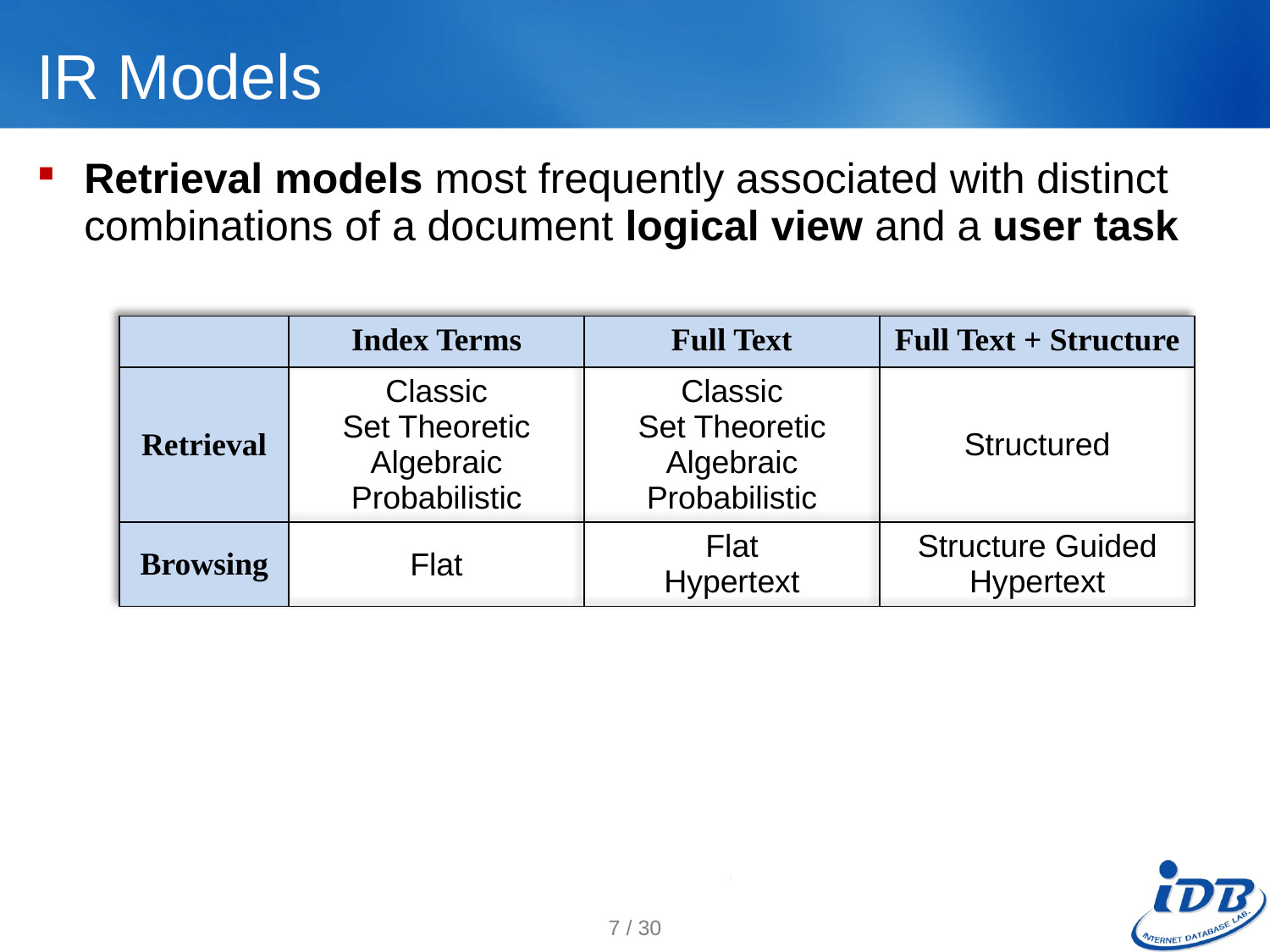

# IR Models
Retrieval models most frequently associated with distinct combinations of a document logical view and a user task
|  | Index Terms | Full Text | Full Text + Structure |
| --- | --- | --- | --- |
| Retrieval | Classic Set Theoretic Algebraic Probabilistic | Classic Set Theoretic Algebraic Probabilistic | Structured |
| Browsing | Flat | Flat Hypertext | Structure Guided Hypertext |
7 / 30